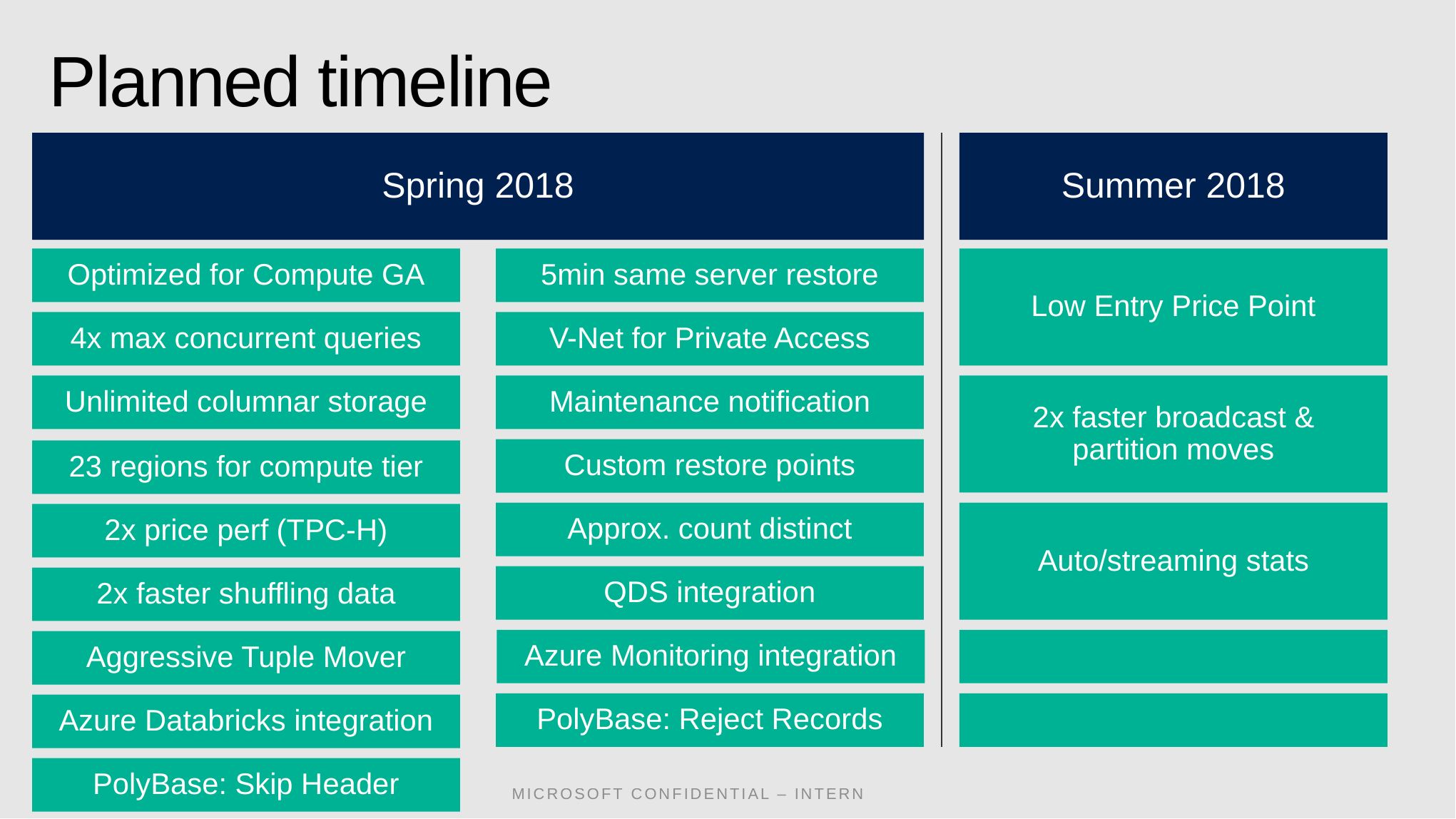

# Planned timeline
Spring 2018
Summer 2018
Low Entry Price Point
Optimized for Compute GA
5min same server restore
4x max concurrent queries
V-Net for Private Access
Unlimited columnar storage
Maintenance notification
2x faster broadcast & partition moves
Custom restore points
23 regions for compute tier
Approx. count distinct
Auto/streaming stats
2x price perf (TPC-H)
QDS integration
2x faster shuffling data
Azure Monitoring integration

Aggressive Tuple Mover
PolyBase: Reject Records

Azure Databricks integration
PolyBase: Skip Header